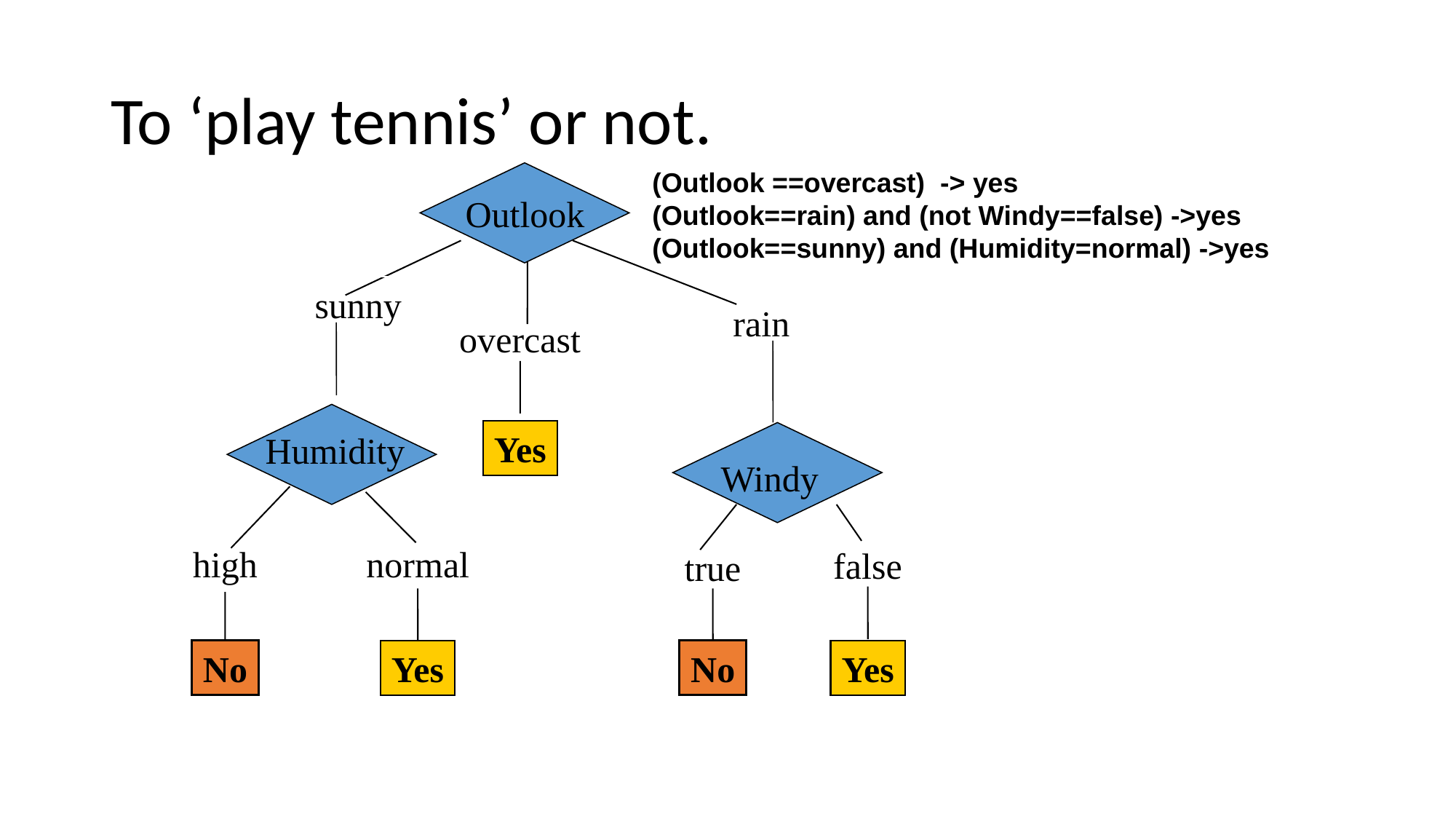

To ‘play tennis’ or not.

(Outlook ==overcast)  -> yes
(Outlook==rain) and (not Windy==false) ->yes
(Outlook==sunny) and (Humidity=normal) ->yes

Outlook

sunny
rain
overcast

Yes
Humidity

Windy

high
normal
false
true

No
No
Yes
Yes